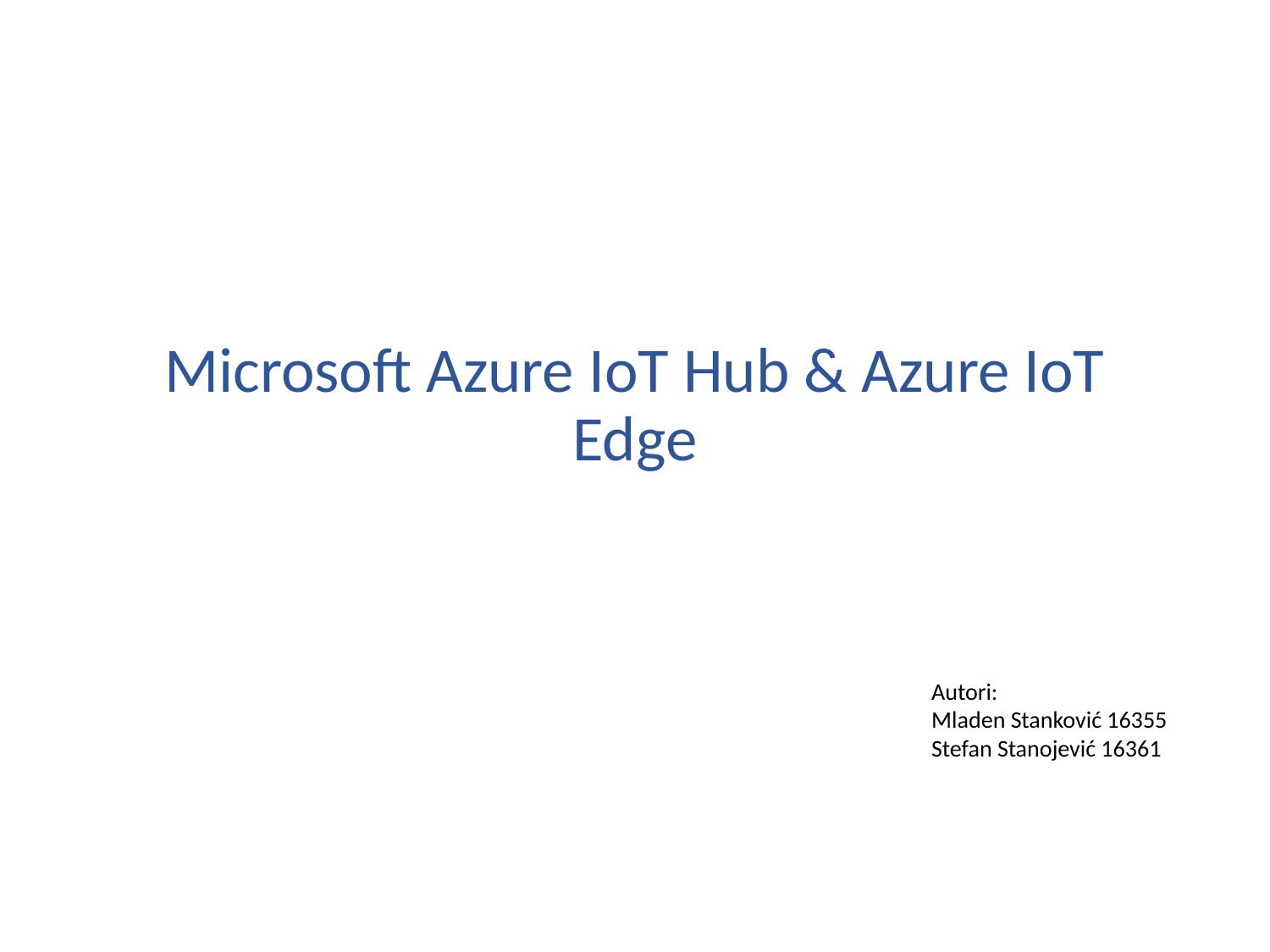

# Microsoft Azure IoT Hub & Azure IoT Edge
Autori:
Mladen Stanković 16355
Stefan Stanojević 16361